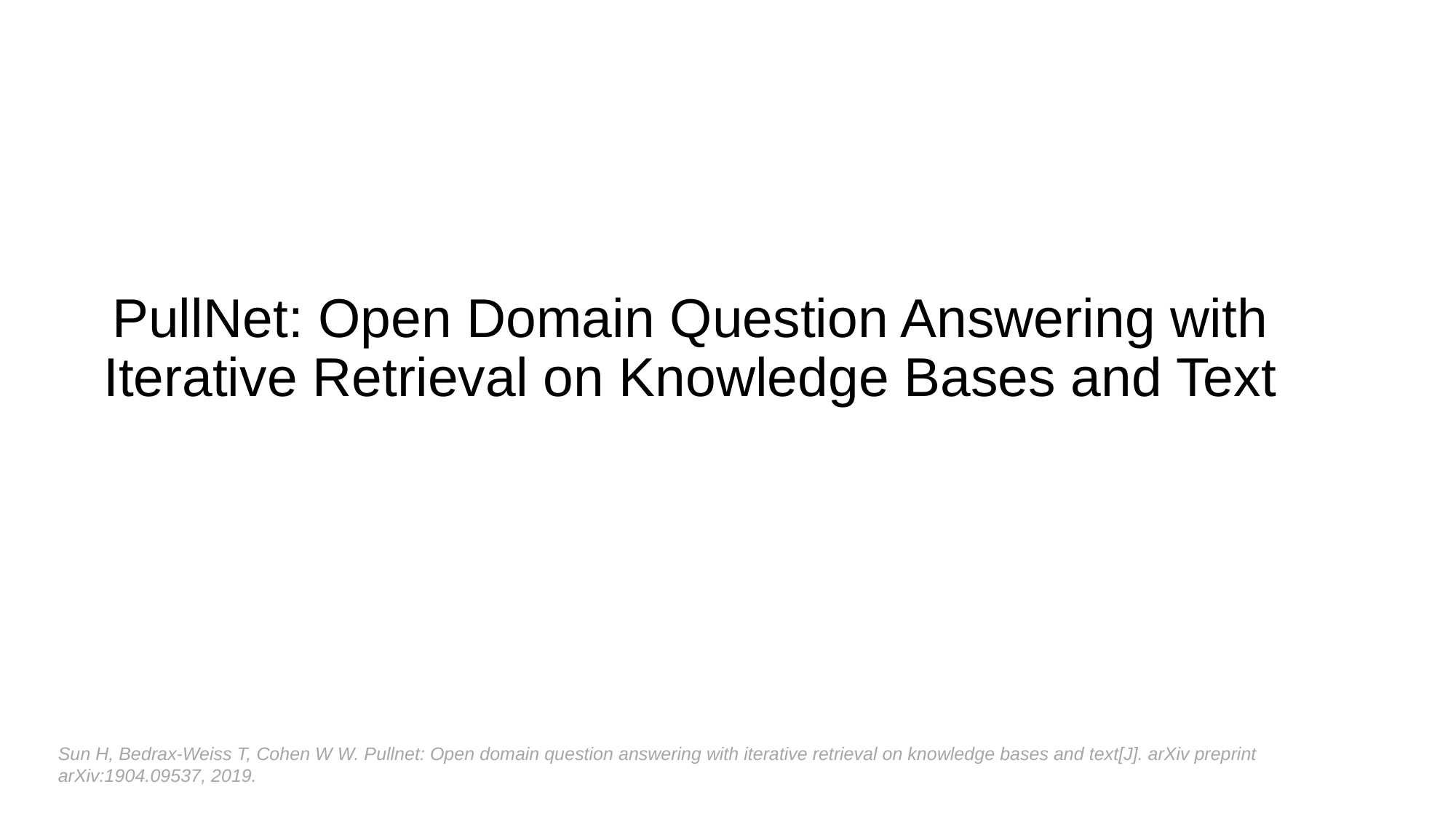

# PullNet: Open Domain Question Answering with Iterative Retrieval on Knowledge Bases and Text
Sun H, Bedrax-Weiss T, Cohen W W. Pullnet: Open domain question answering with iterative retrieval on knowledge bases and text[J]. arXiv preprint arXiv:1904.09537, 2019.